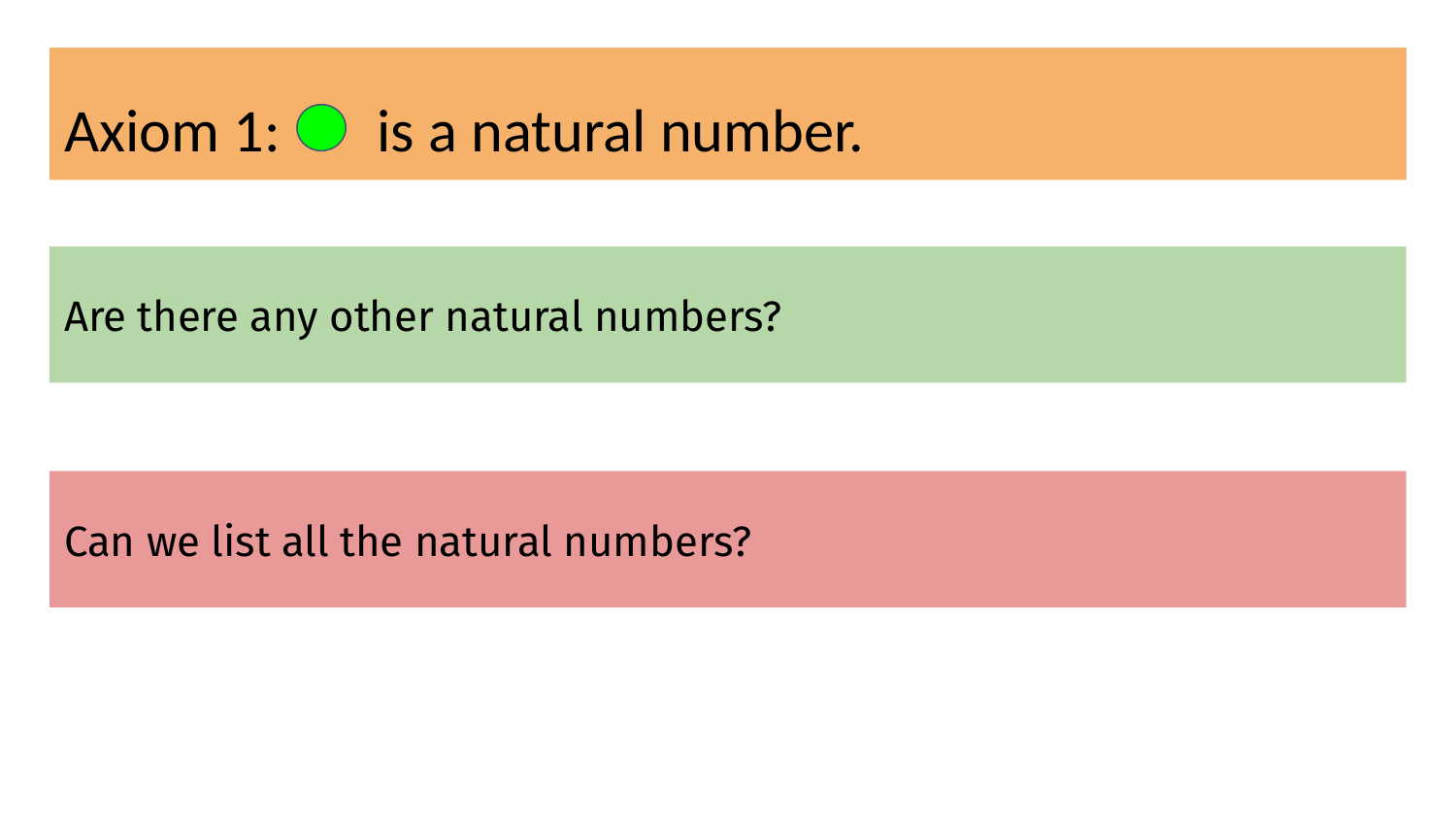

# Axiom 1:       is a natural number.

Are there any other natural numbers?
Can we list all the natural numbers?